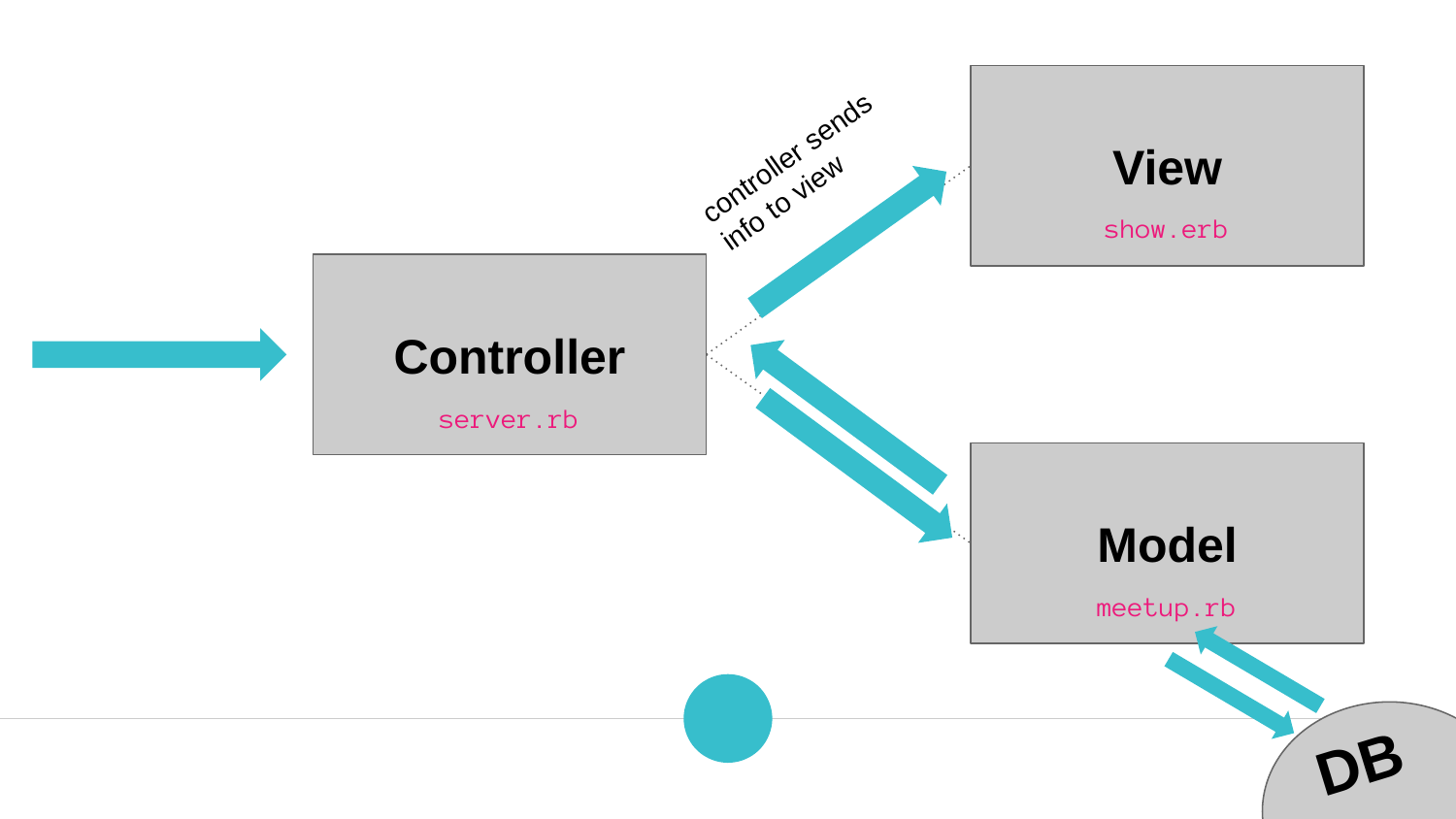

View
controller sends info to view
show.erb

Controller

server.rb

Model

meetup.rb

DB